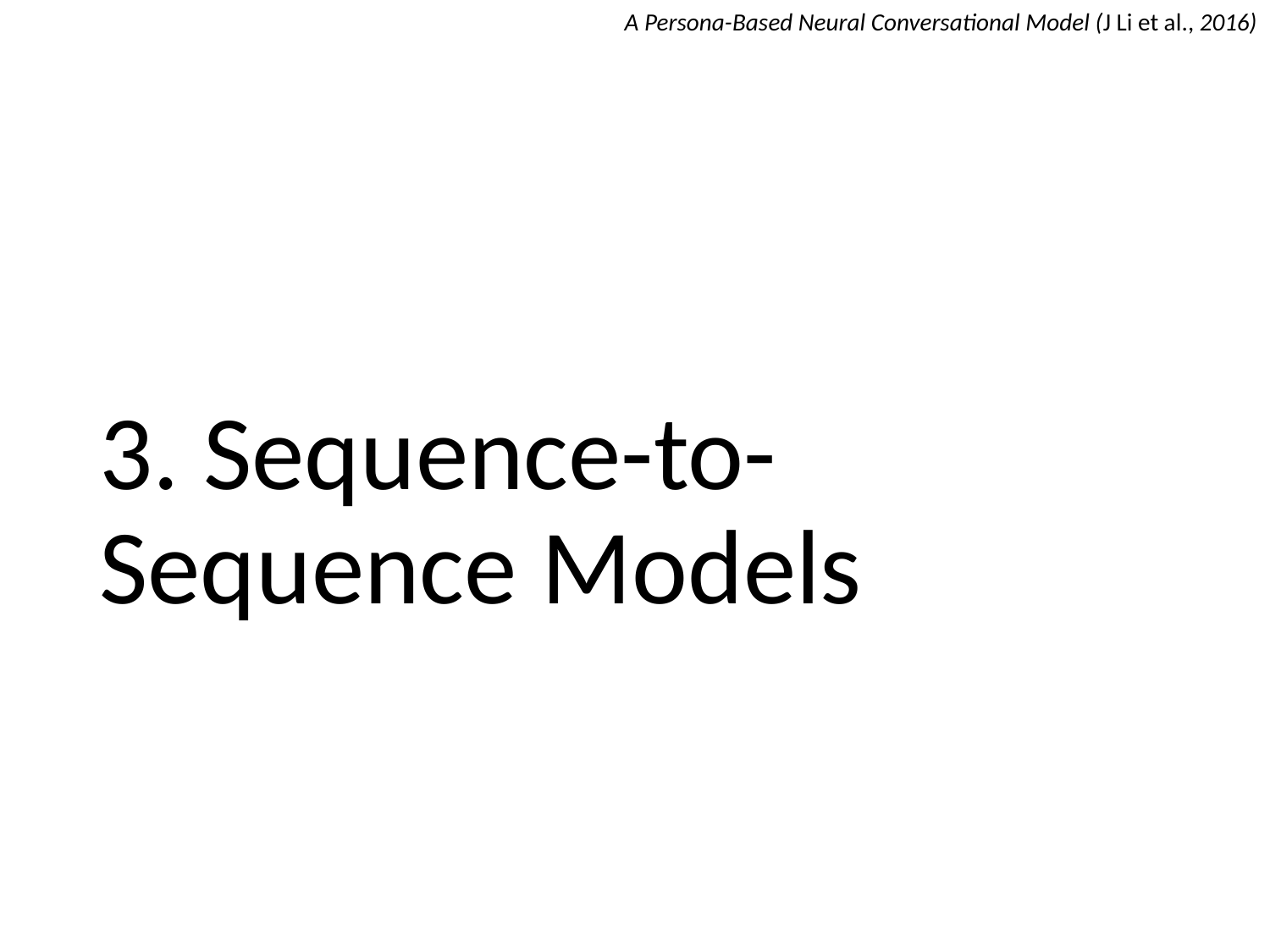

A Persona-Based Neural Conversational Model (J Li et al., 2016)
# 3. Sequence-to-Sequence Models